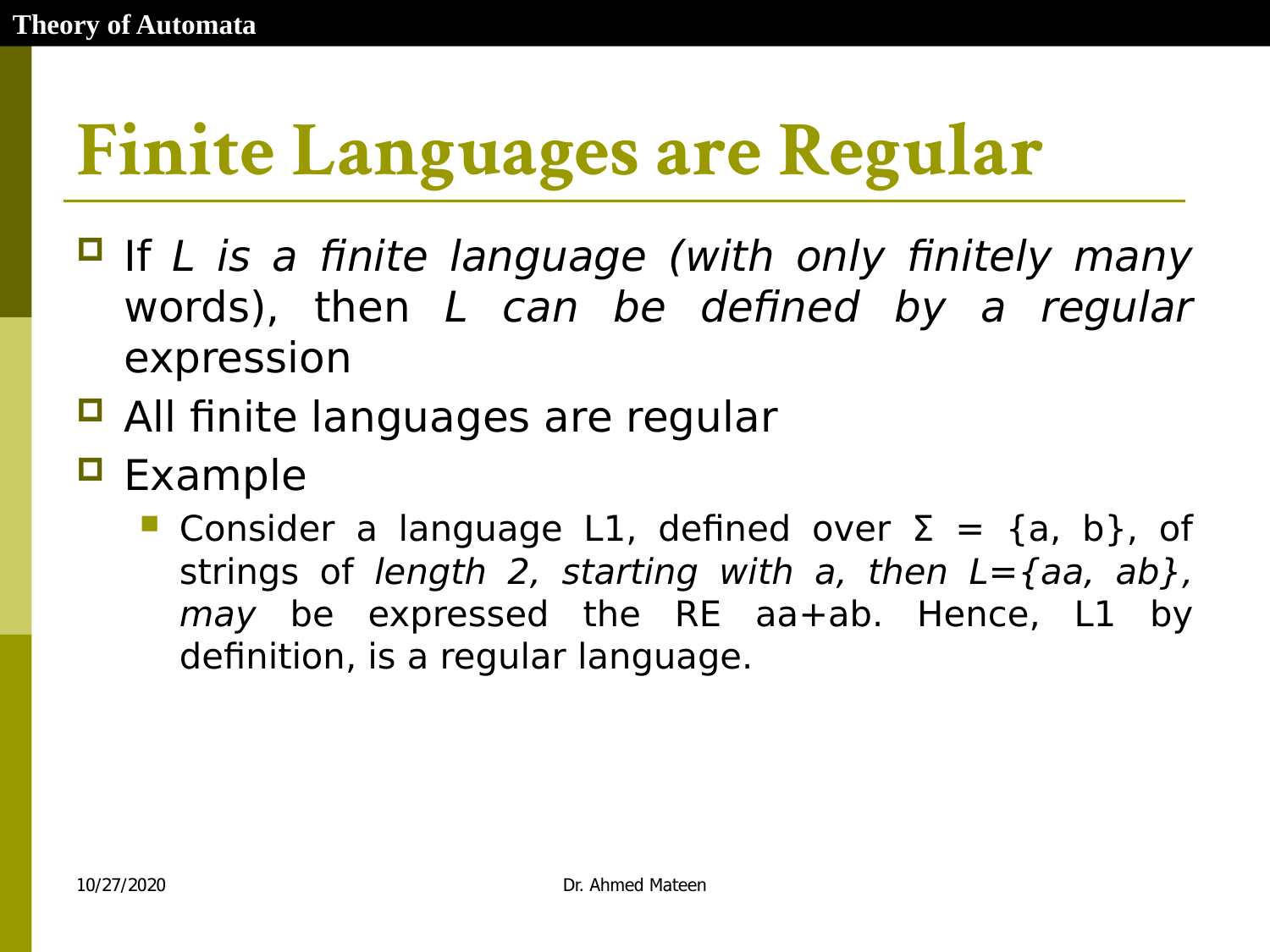

Theory of Automata
# Finite Languages are Regular
If L is a finite language (with only finitely many words), then L can be defined by a regular expression
All finite languages are regular
Example
Consider a language L1, defined over Σ = {a, b}, of strings of length 2, starting with a, then L={aa, ab}, may be expressed the RE aa+ab. Hence, L1 by definition, is a regular language.
10/27/2020
Dr. Ahmed Mateen